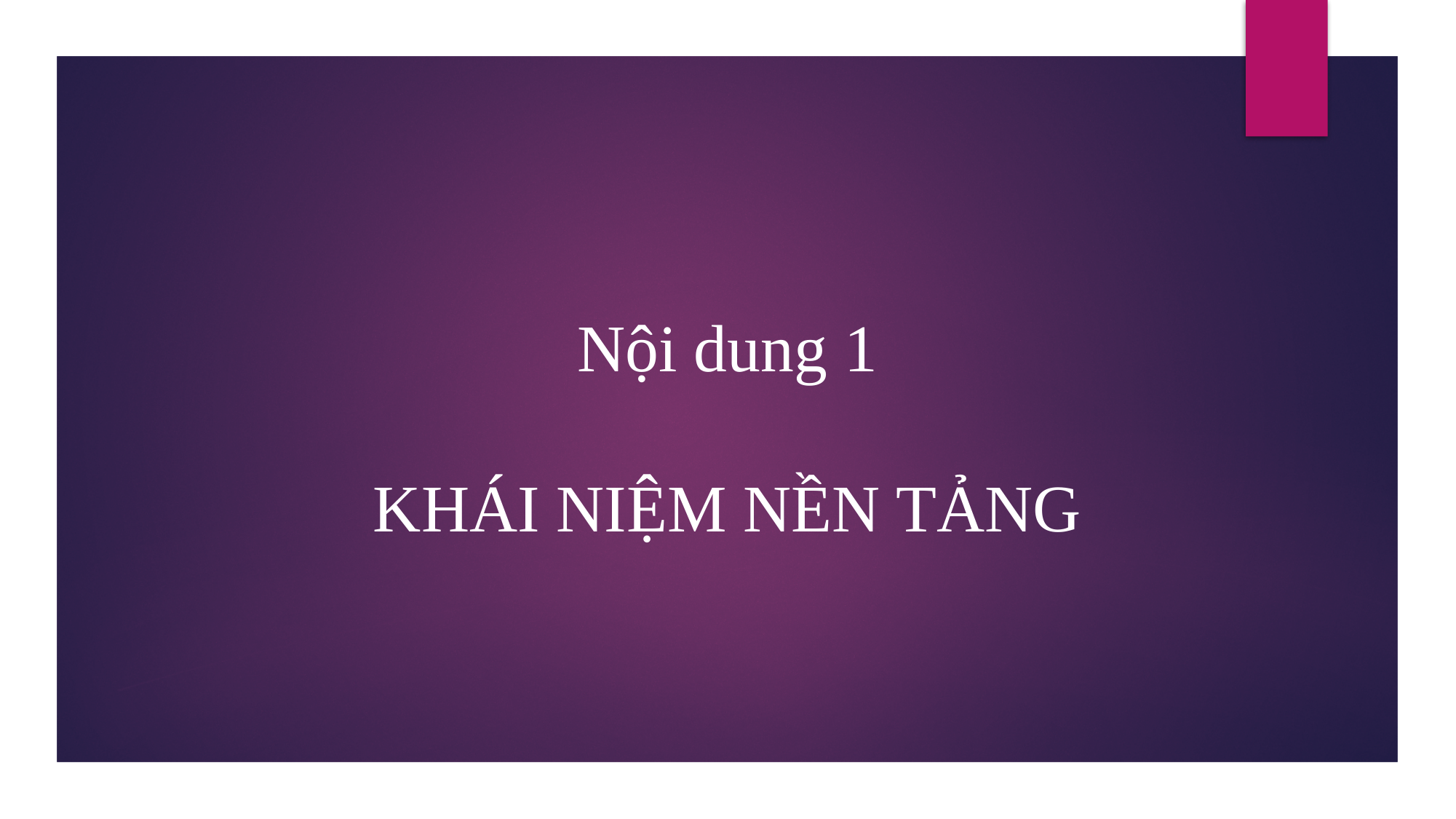

Nội dung 1

KHÁI NIỆM NỀN TẢNG